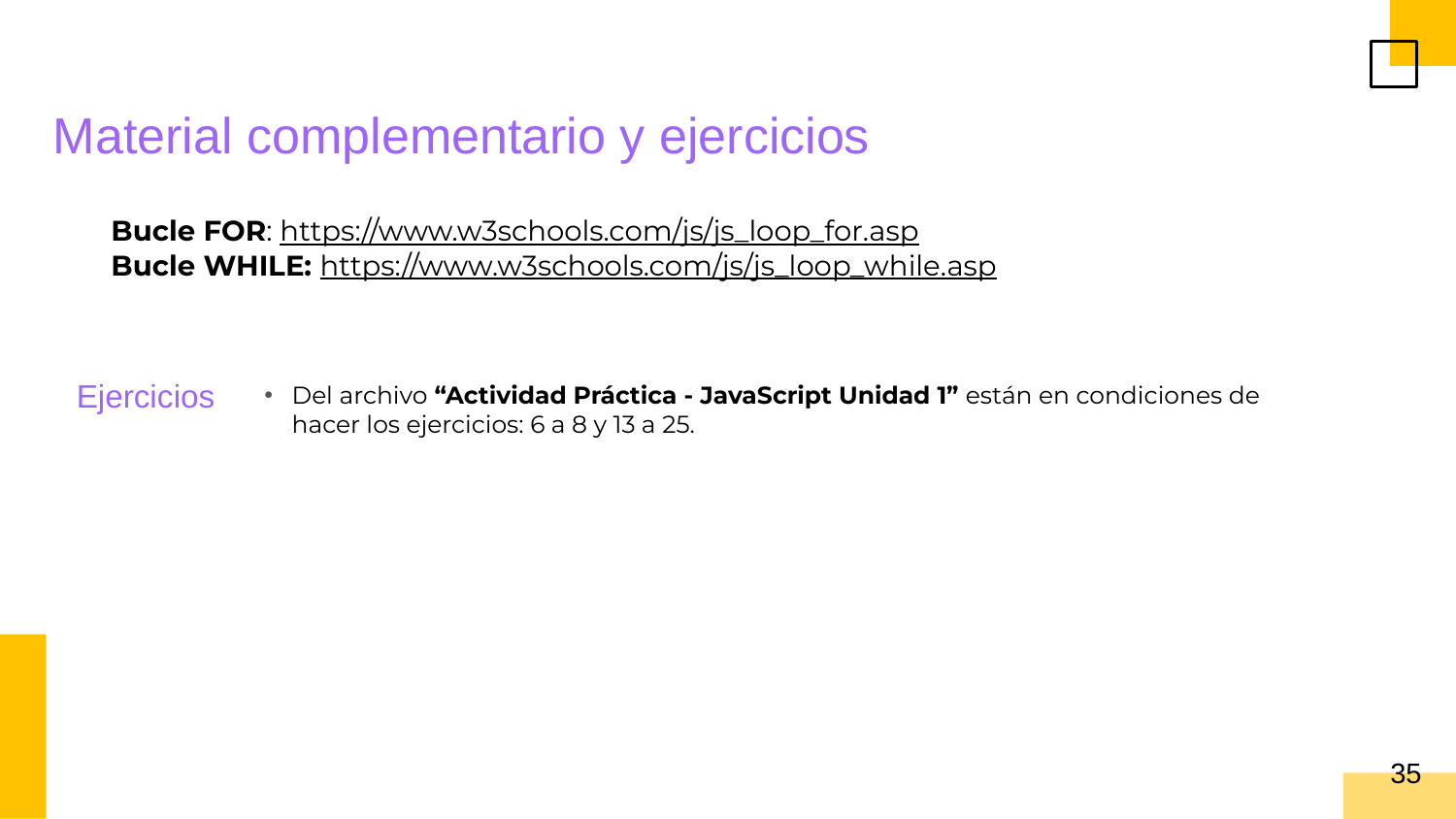

Material complementario y ejercicios

Bucle FOR: https://www.w3schools.com/js/js_loop_for.asp
Bucle WHILE: https://www.w3schools.com/js/js_loop_while.asp

Ejercicios
Del archivo “Actividad Práctica - JavaScript Unidad 1” están en condiciones de hacer los ejercicios: 6 a 8 y 13 a 25.
35